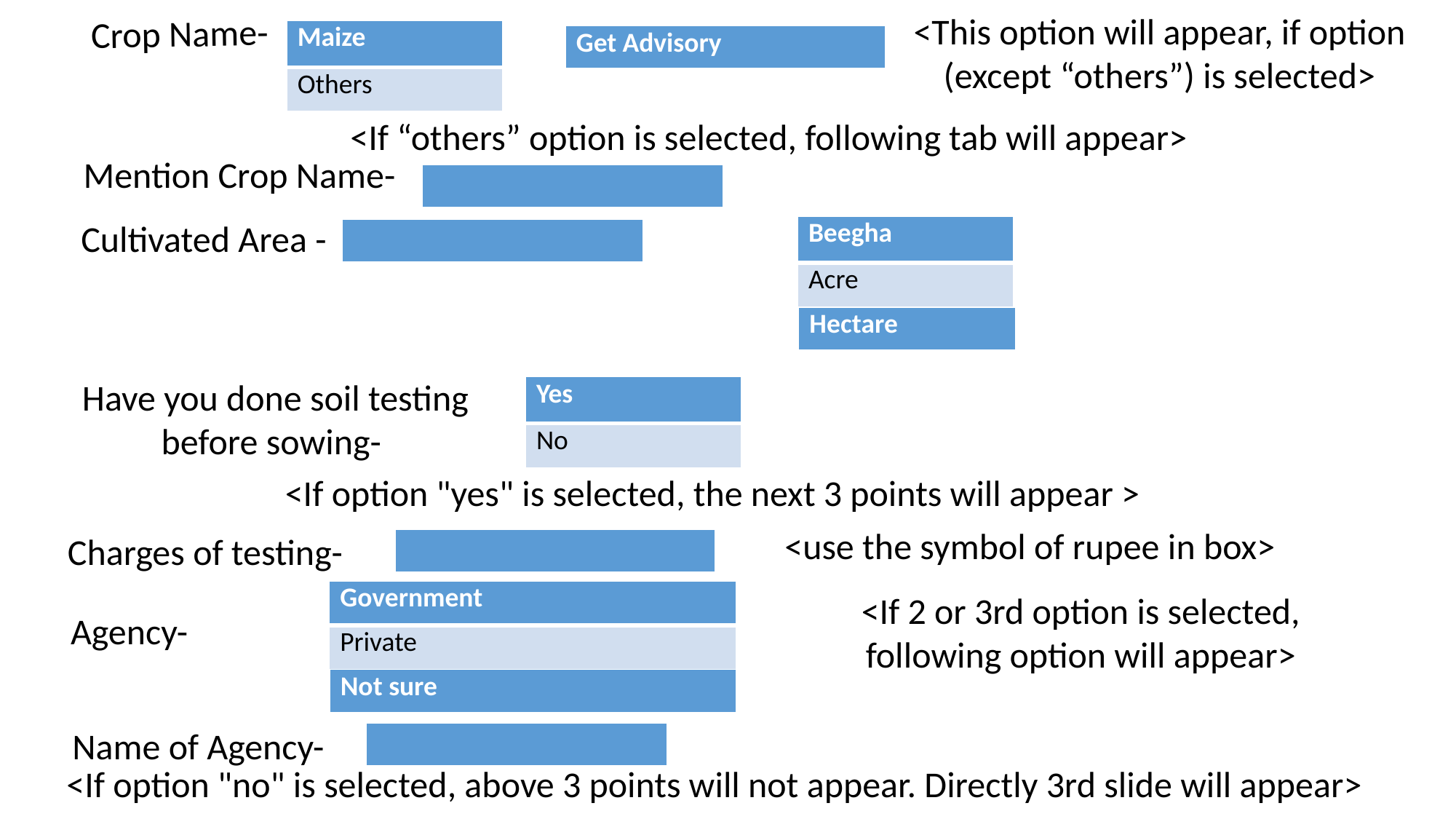

<This option will appear, if option (except “others”) is selected>
Crop Name-
| Maize |
| --- |
| Others |
| Get Advisory |
| --- |
<If “others” option is selected, following tab will appear>
Mention Crop Name-
|  |
| --- |
Cultivated Area -
| Beegha |
| --- |
| Acre |
|  |
| --- |
| Hectare |
| --- |
Have you done soil testing before sowing-
| Yes |
| --- |
| No |
<If option "yes" is selected, the next 3 points will appear >

<use the symbol of rupee in box>
Charges of testing-
|  |
| --- |
| Government |
| --- |
| Private |
<If 2 or 3rd option is selected, following option will appear>
Agency-
| Not sure |
| --- |
Name of Agency-
|  |
| --- |
<If option "no" is selected, above 3 points will not appear. Directly 3rd slide will appear>